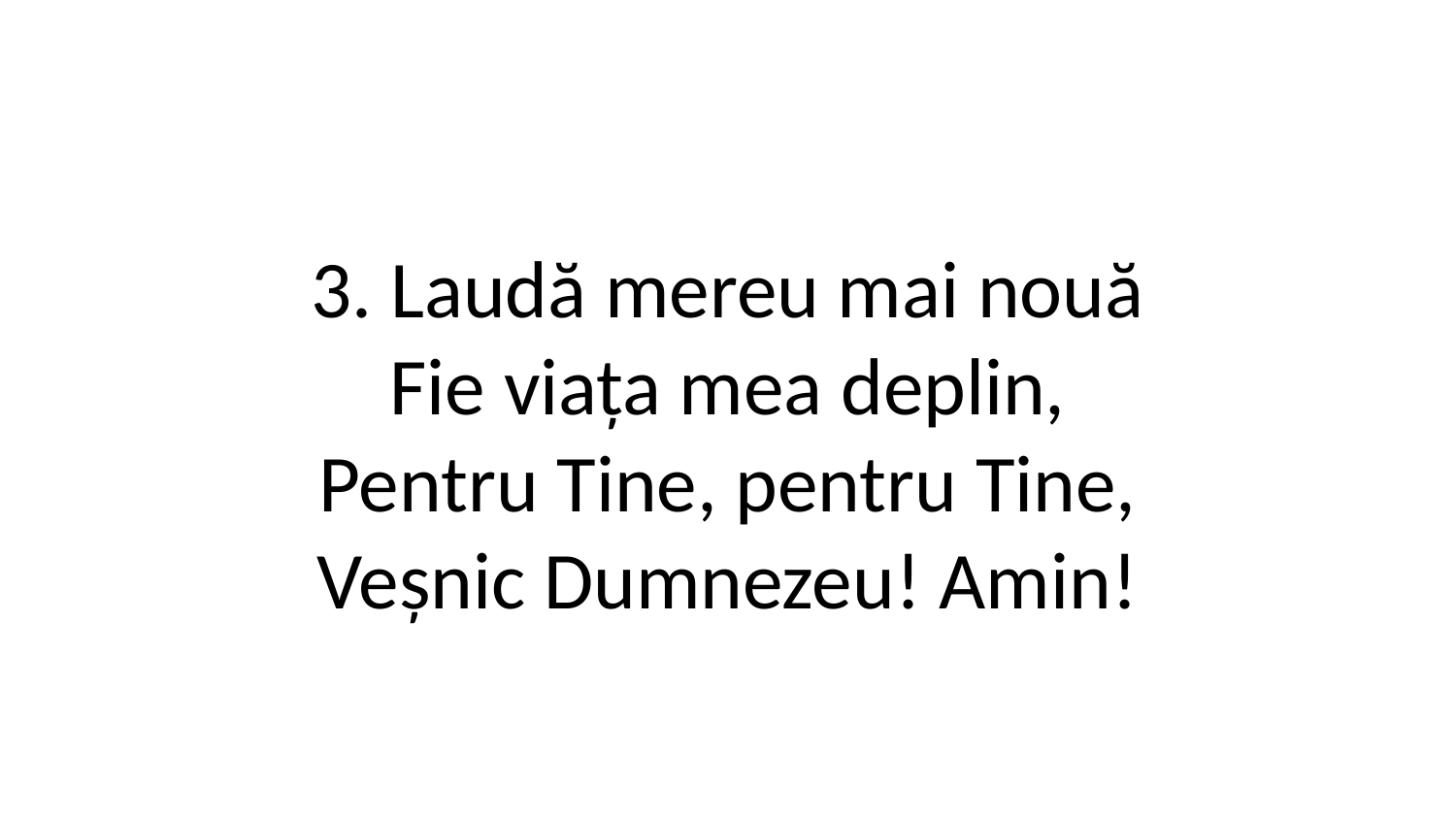

3. Laudă mereu mai nouă
Fie viața mea deplin,
Pentru Tine, pentru Tine,
Veșnic Dumnezeu! Amin!